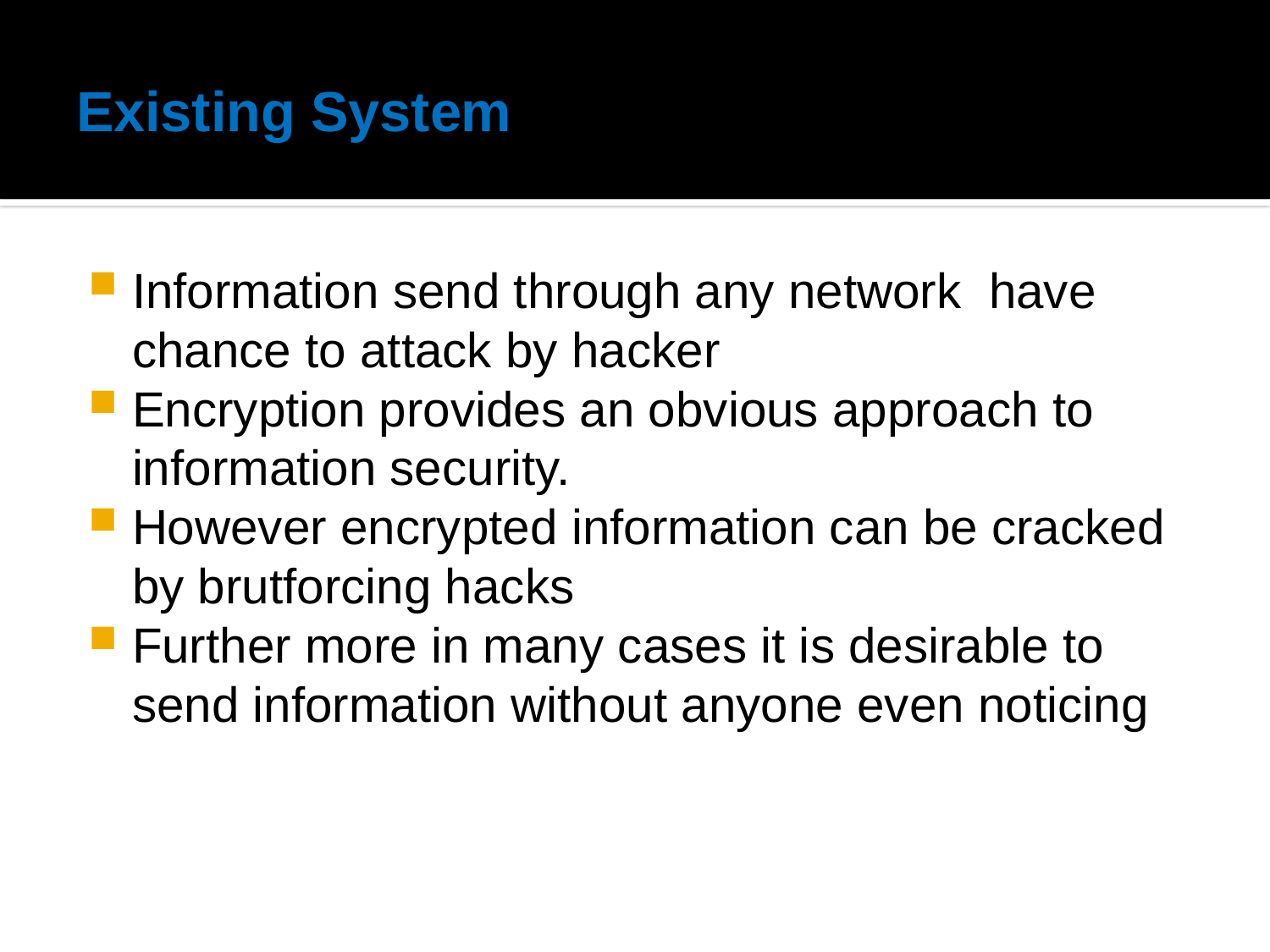

# Existing System
Information send through any network  have chance to attack by hacker
Encryption provides an obvious approach to information security.
However encrypted information can be cracked by brutforcing hacks
Further more in many cases it is desirable to send information without anyone even noticing